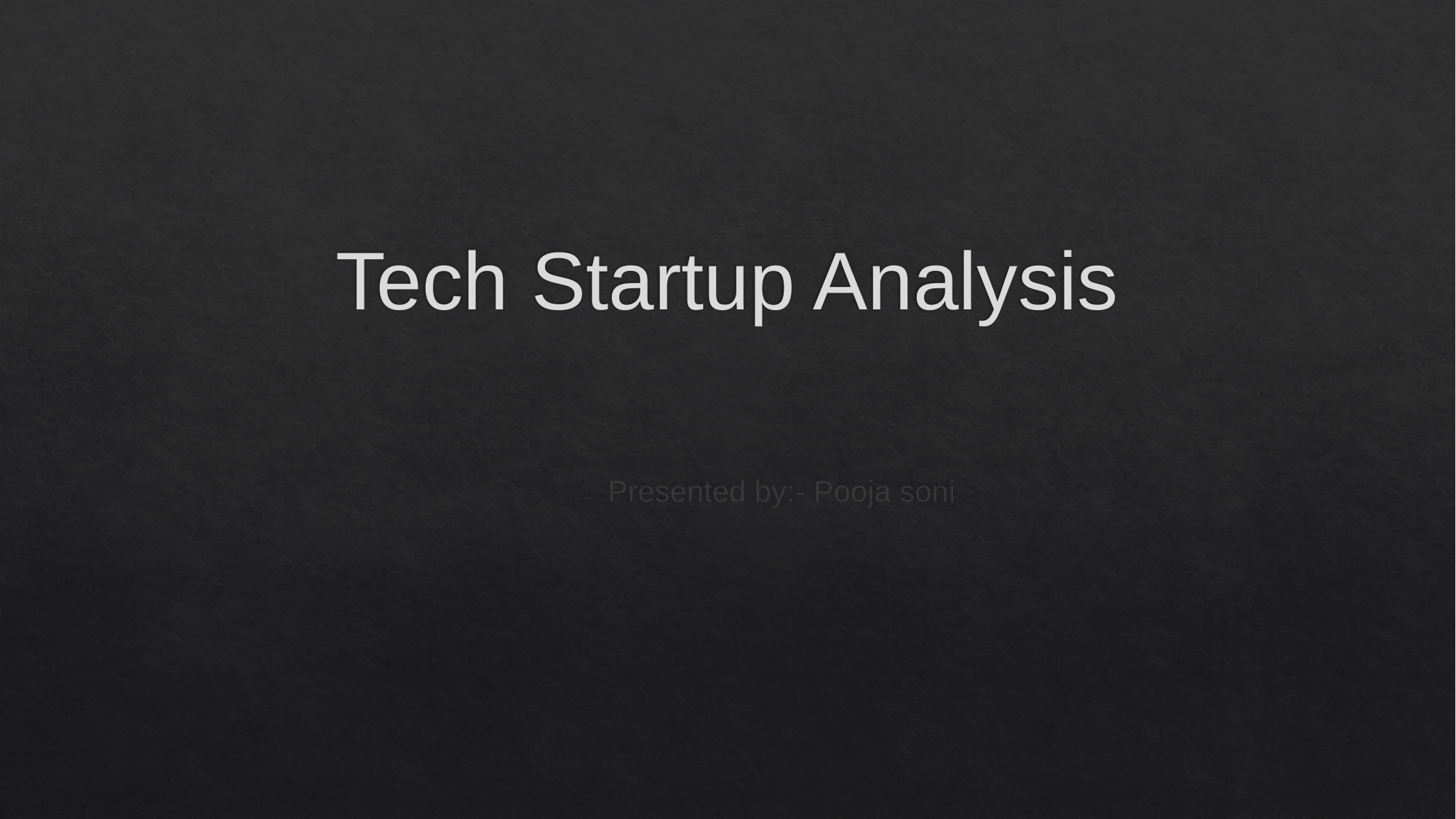

# Tech Startup Analysis
											Presented by:- Pooja soni